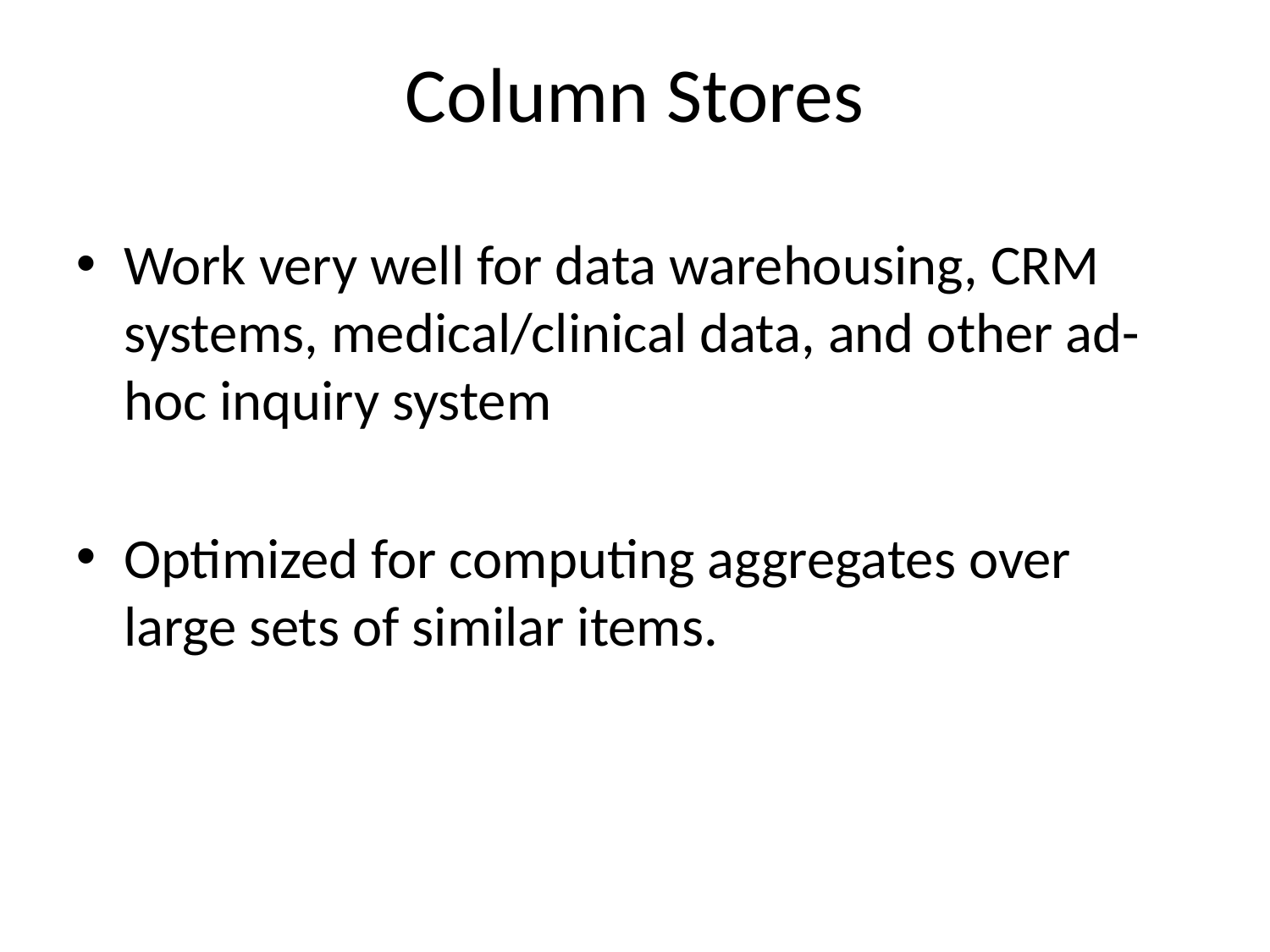

# Column Stores
Work very well for data warehousing, CRM systems, medical/clinical data, and other ad-hoc inquiry system

Optimized for computing aggregates over large sets of similar items.